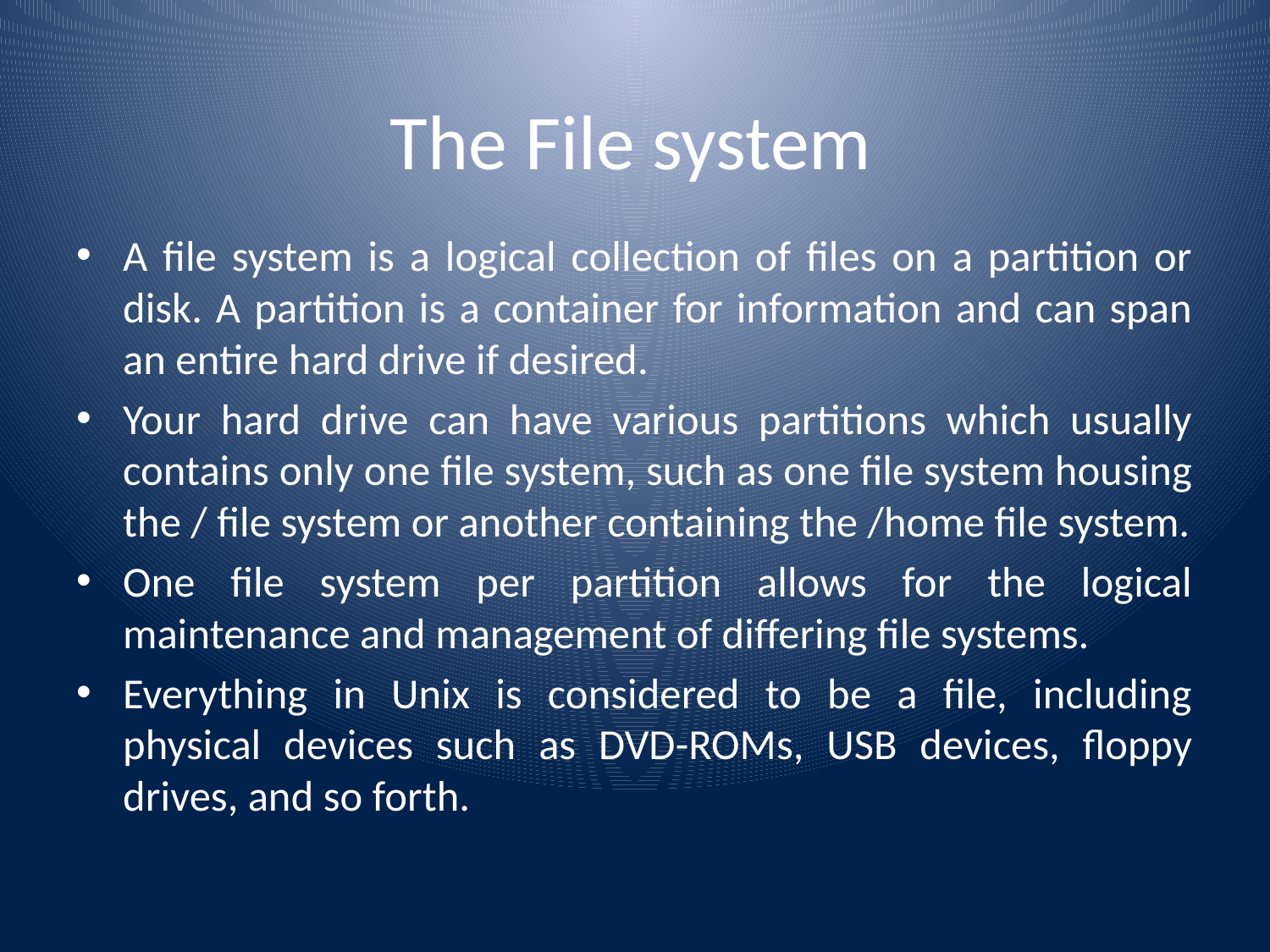

# The File system
A file system is a logical collection of files on a partition or disk. A partition is a container for information and can span an entire hard drive if desired.
Your hard drive can have various partitions which usually contains only one file system, such as one file system housing the / file system or another containing the /home file system.
One file system per partition allows for the logical maintenance and management of differing file systems.
Everything in Unix is considered to be a file, including physical devices such as DVD-ROMs, USB devices, floppy drives, and so forth.